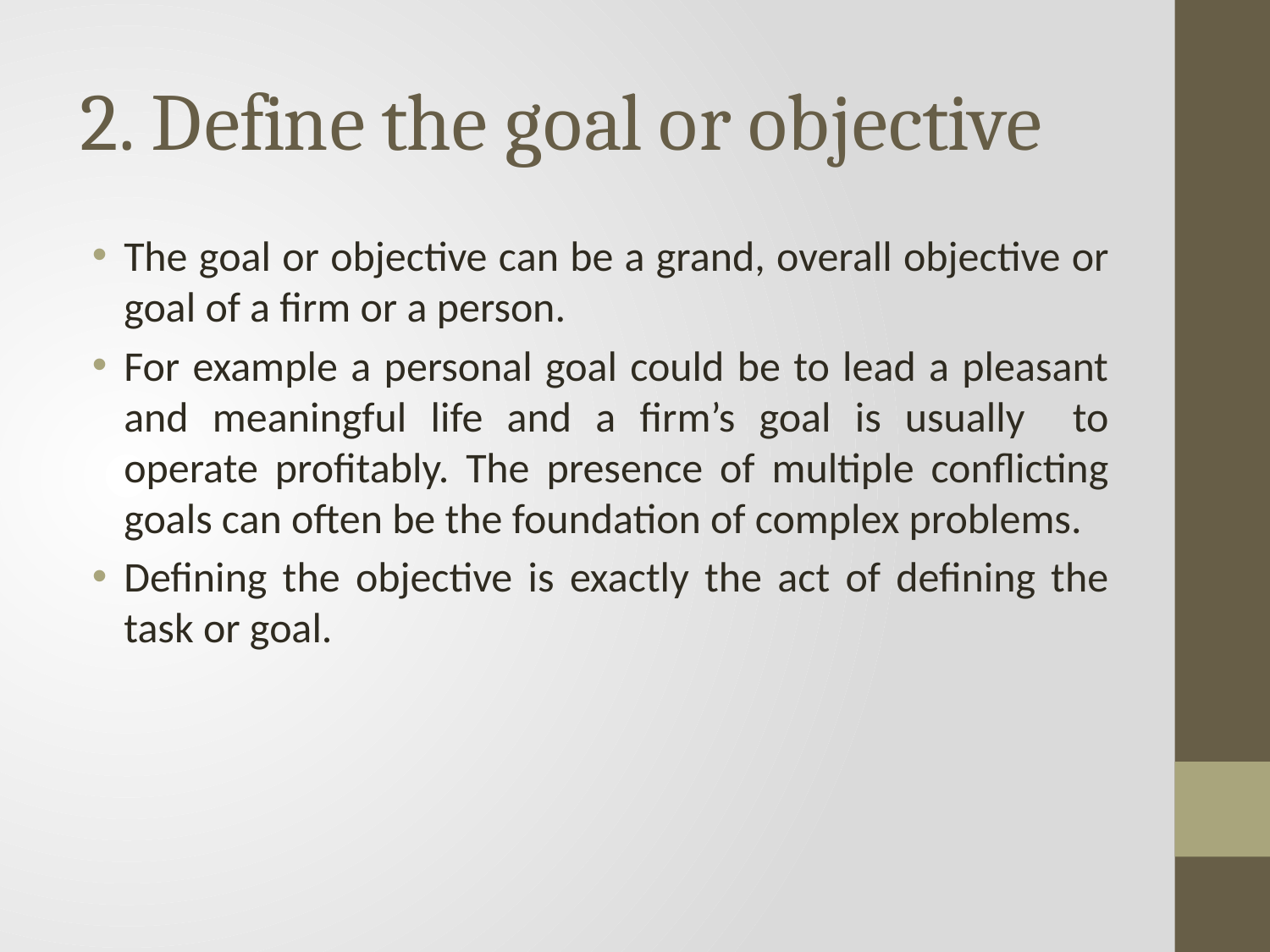

# 2. Define the goal or objective
The goal or objective can be a grand, overall objective or goal of a firm or a person.
For example a personal goal could be to lead a pleasant and meaningful life and a firm’s goal is usually  to operate profitably. The presence of multiple conflicting goals can often be the foundation of complex problems.
Defining the objective is exactly the act of defining the task or goal.